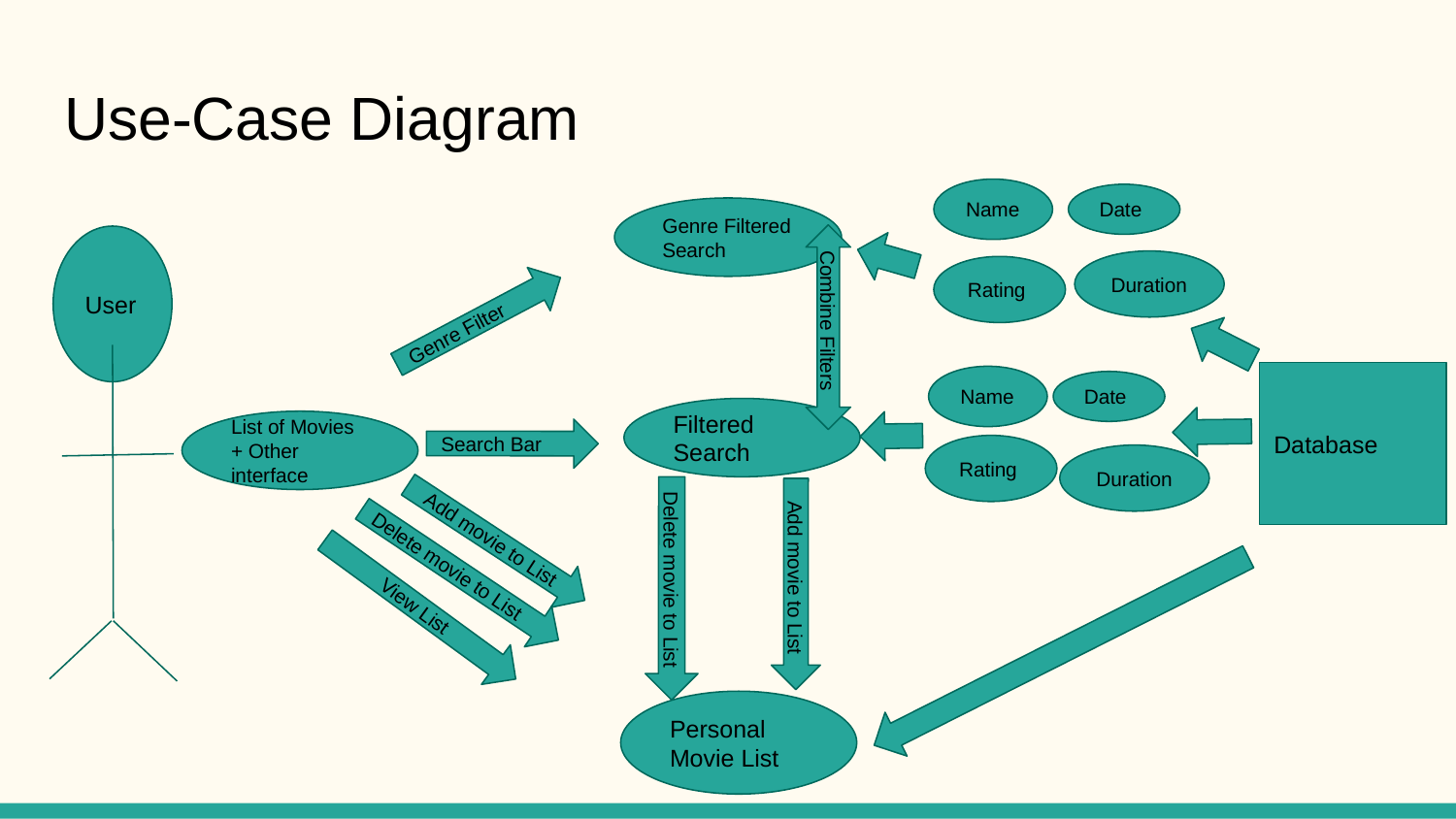

# Use-Case Diagram
Name
Date
Genre Filtered Search
User

Duration
Rating
Genre Filter
Combine Filters

Database
Name
Date
Filtered Search

List of Movies + Other interface

Search Bar
Rating
Duration
Add movie to List
Delete movie to List
Add movie to List
Delete movie to List
View List

Personal Movie List